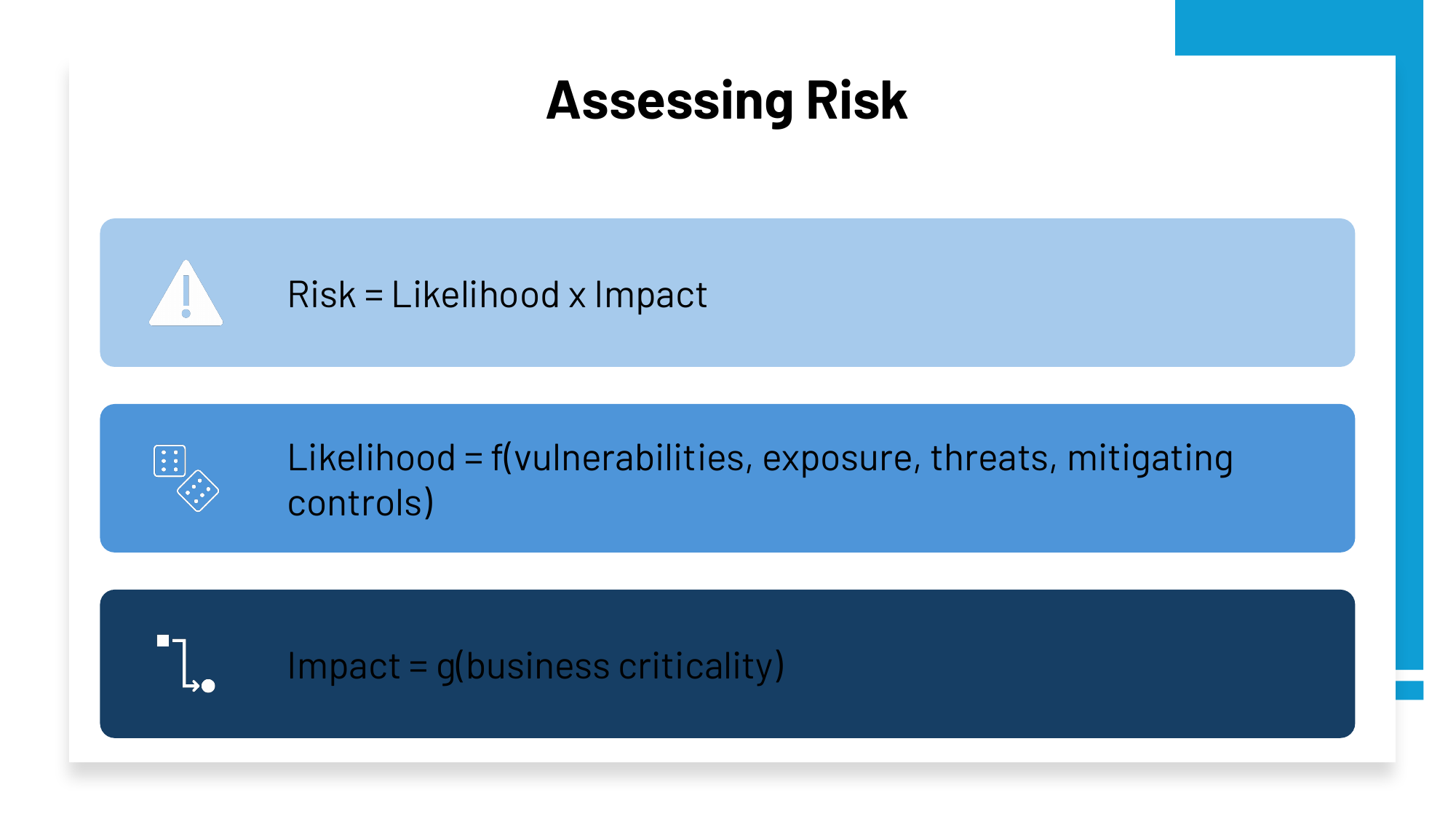

# Assessing Risk
Risk = Likelihood x Impact
Likelihood = f(vulnerabilities, exposure, threats, mitigating controls)
Impact = g(business criticality)